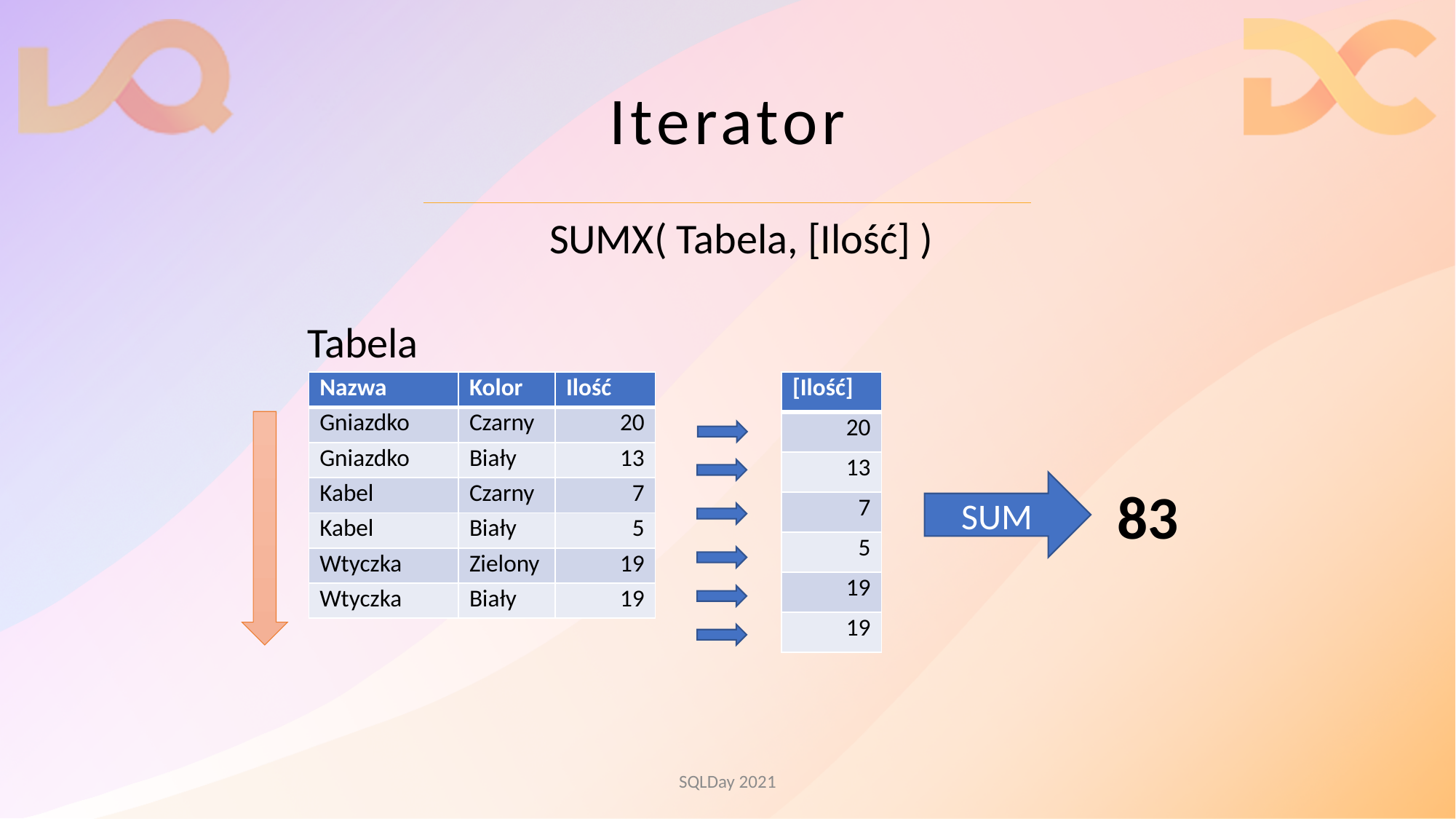

# Iterator
SUMX( Tabela, [Ilość] )
Tabela
| Nazwa | Kolor | Ilość |
| --- | --- | --- |
| Gniazdko | Czarny | 20 |
| Gniazdko | Biały | 13 |
| Kabel | Czarny | 7 |
| Kabel | Biały | 5 |
| Wtyczka | Zielony | 19 |
| Wtyczka | Biały | 19 |
| [Ilość] |
| --- |
| 20 |
| 13 |
| 7 |
| 5 |
| 19 |
| 19 |

SUM
83

SQLDay 2021